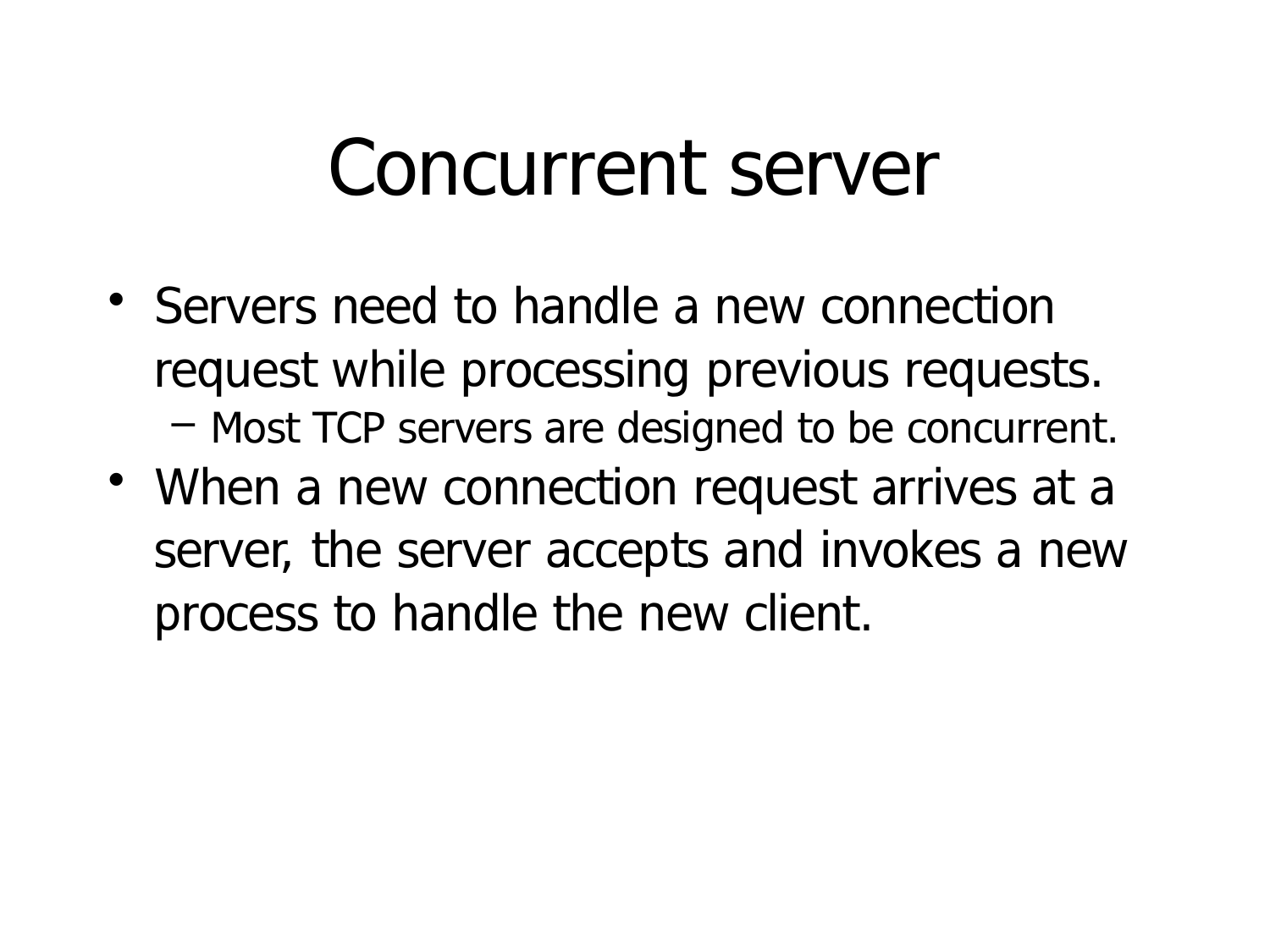

# Concurrent server
Servers need to handle a new connection
   request while processing previous requests.
Most TCP servers are designed to be concurrent.
When a new connection request arrives at a
   server, the server accepts and invokes a new
   process to handle the new client.